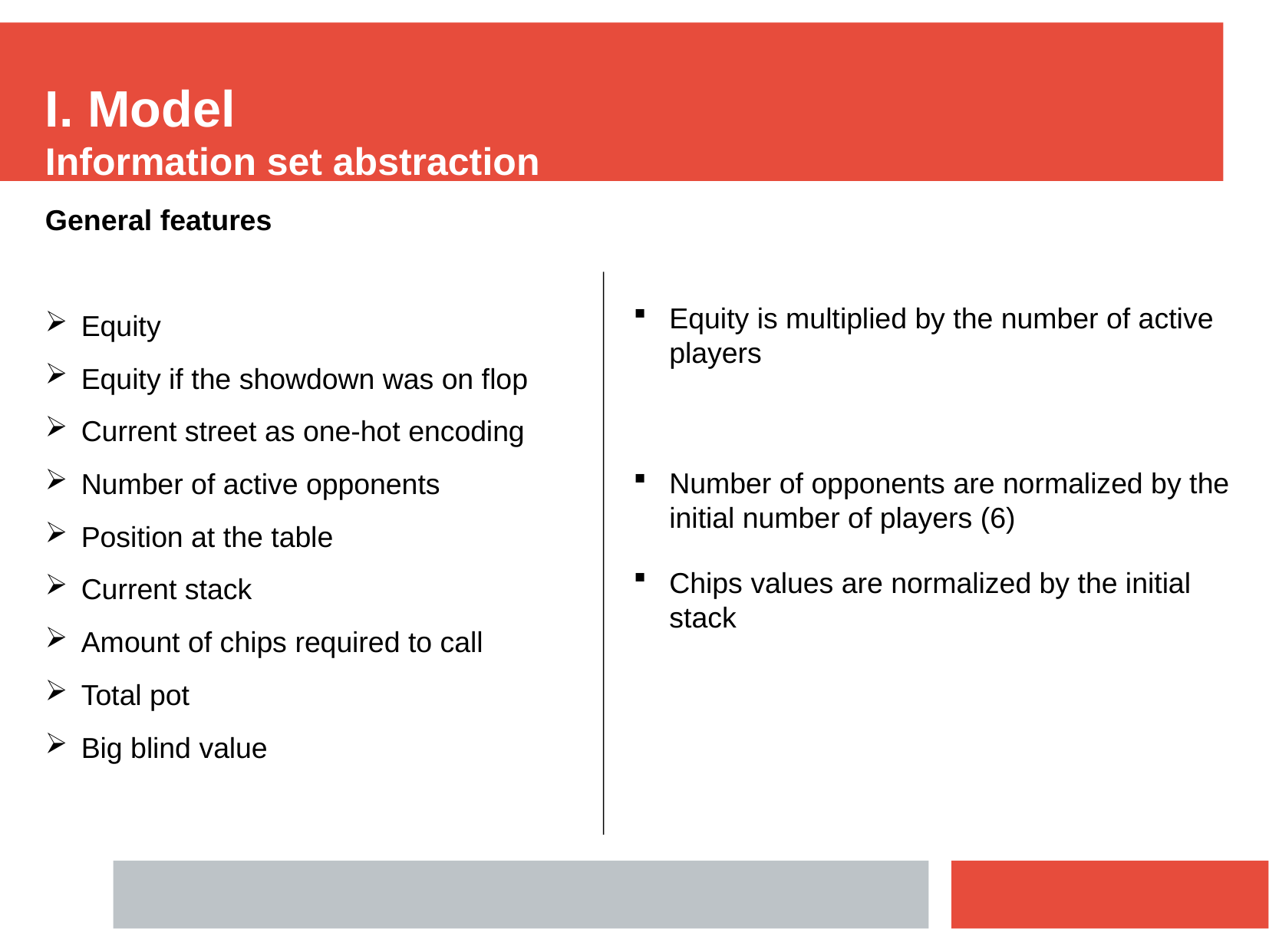

I. Model
Information set abstraction
General features

Equity
Equity if the showdown was on flop
Current street as one-hot encoding
Number of active opponents
Position at the table
Current stack
Amount of chips required to call
Total pot
Big blind value

Equity is multiplied by the number of active players
Number of opponents are normalized by the initial number of players (6)
Chips values are normalized by the initial stack